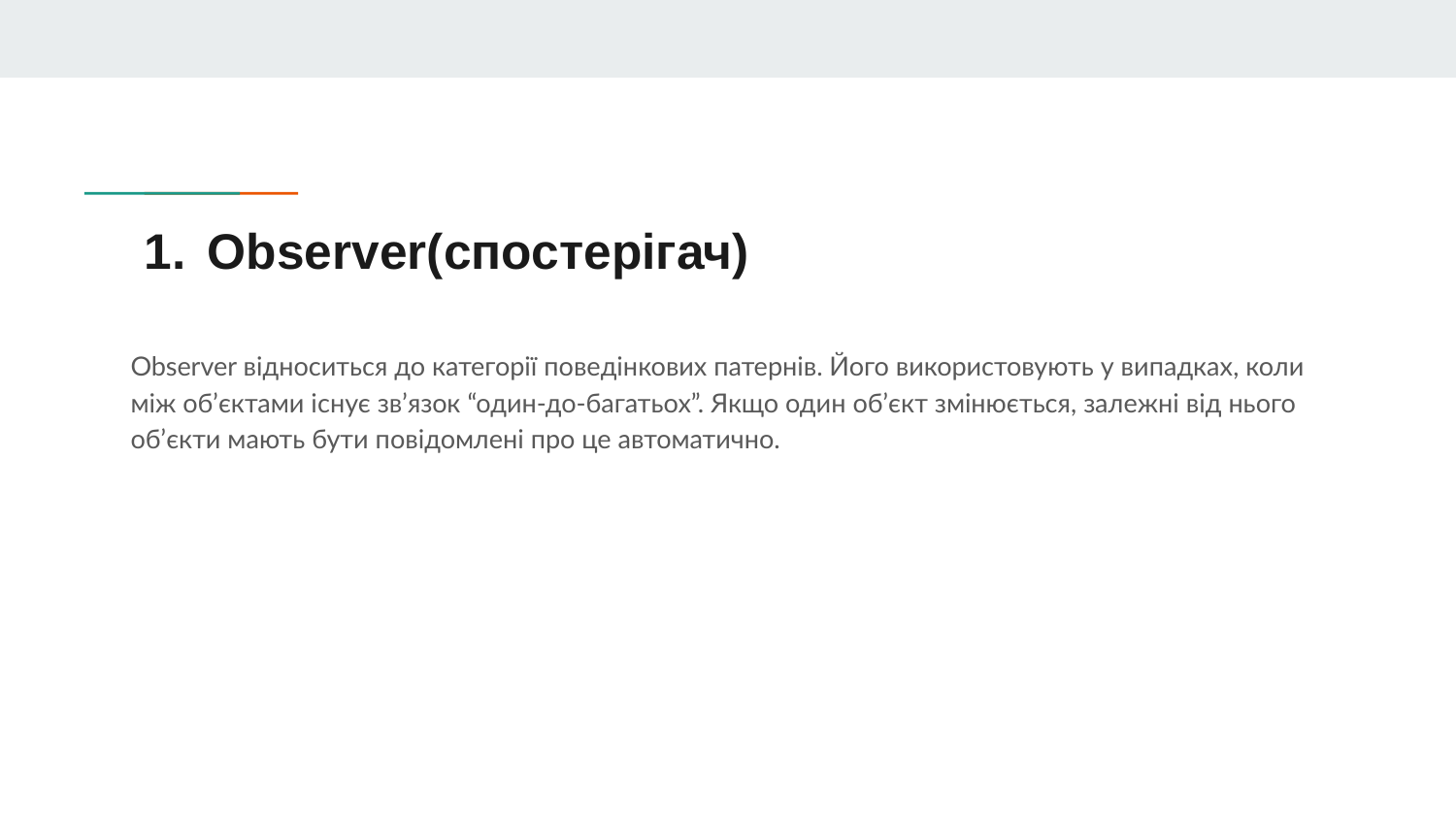

# Observer(спостерігач)
Observer відноситься до категорії поведінкових патернів. Його використовують у випадках, коли між обʼєктами існує звʼязок “один-до-багатьох”. Якщо один обʼєкт змінюється, залежні від нього обʼєкти мають бути повідомлені про це автоматично.